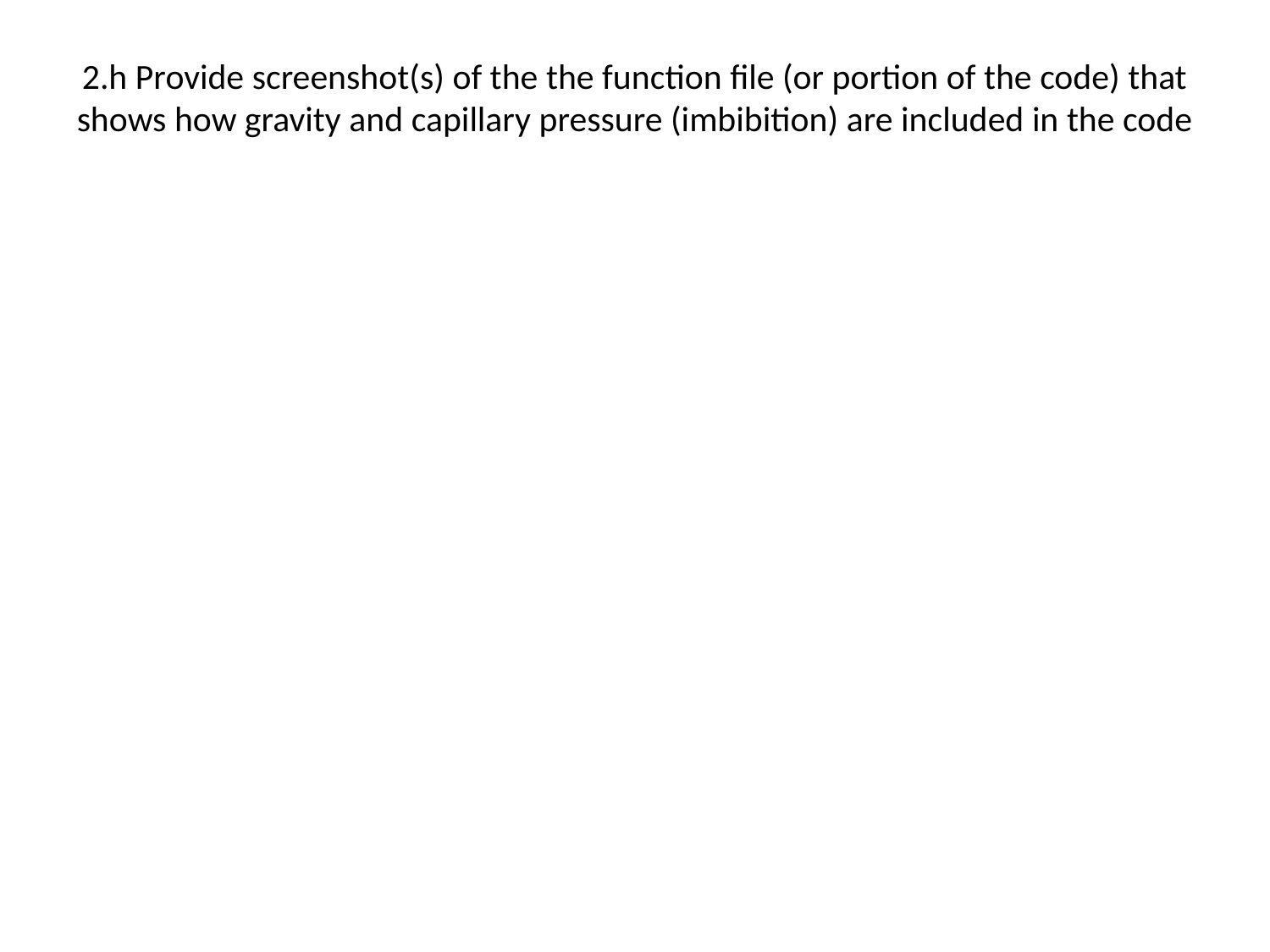

# 2.h Provide screenshot(s) of the the function file (or portion of the code) that shows how gravity and capillary pressure (imbibition) are included in the code